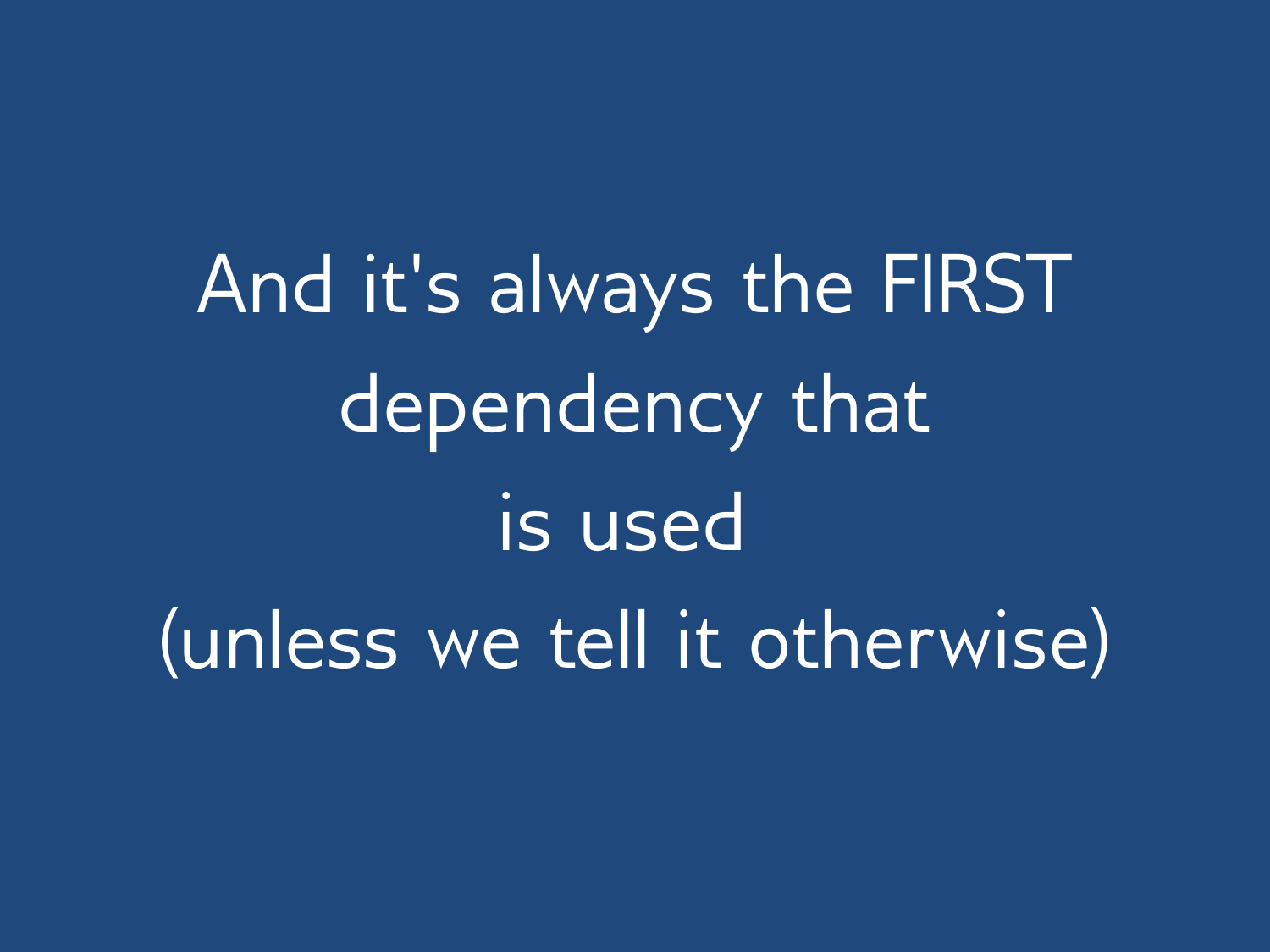

#
And it's always the FIRST
dependency that
is used
(unless we tell it otherwise)